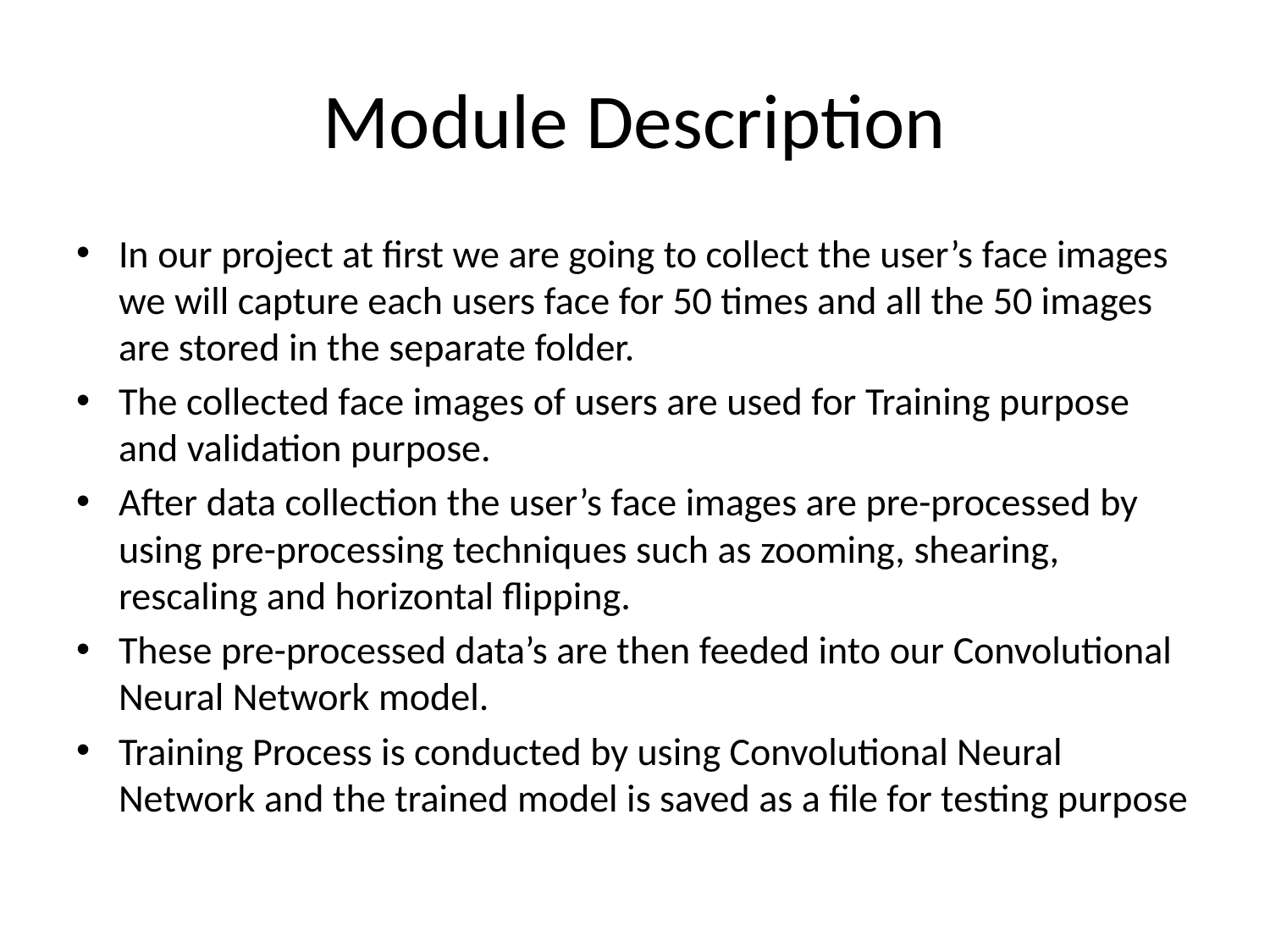

# Module Description
In our project at first we are going to collect the user’s face images we will capture each users face for 50 times and all the 50 images are stored in the separate folder.
The collected face images of users are used for Training purpose and validation purpose.
After data collection the user’s face images are pre-processed by using pre-processing techniques such as zooming, shearing, rescaling and horizontal flipping.
These pre-processed data’s are then feeded into our Convolutional Neural Network model.
Training Process is conducted by using Convolutional Neural Network and the trained model is saved as a file for testing purpose